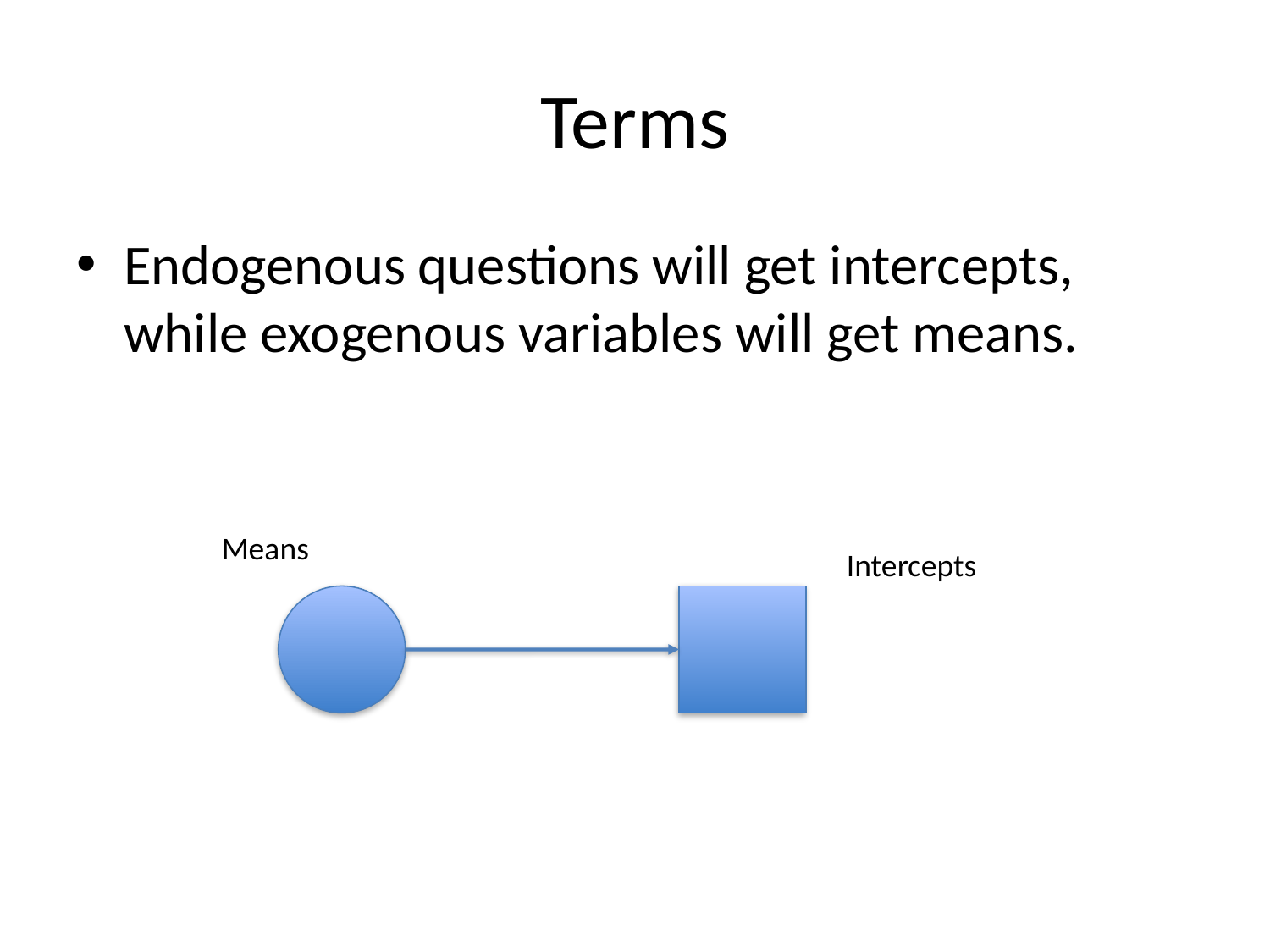

# Terms
Endogenous questions will get intercepts, while exogenous variables will get means.
Means
Intercepts